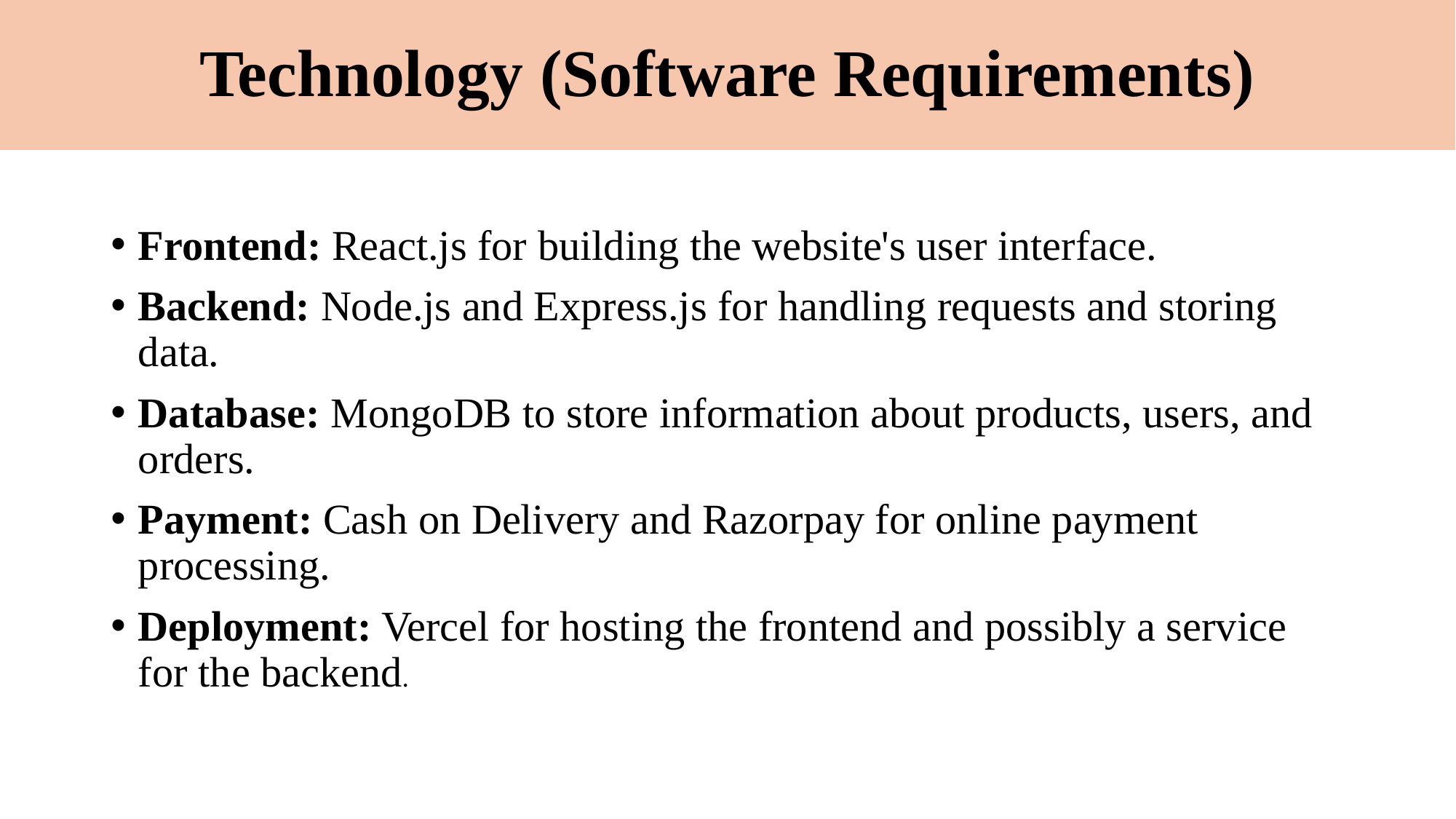

# Technology (Software Requirements)
Frontend: React.js for building the website's user interface.
Backend: Node.js and Express.js for handling requests and storing data.
Database: MongoDB to store information about products, users, and orders.
Payment: Cash on Delivery and Razorpay for online payment processing.
Deployment: Vercel for hosting the frontend and possibly a service for the backend.